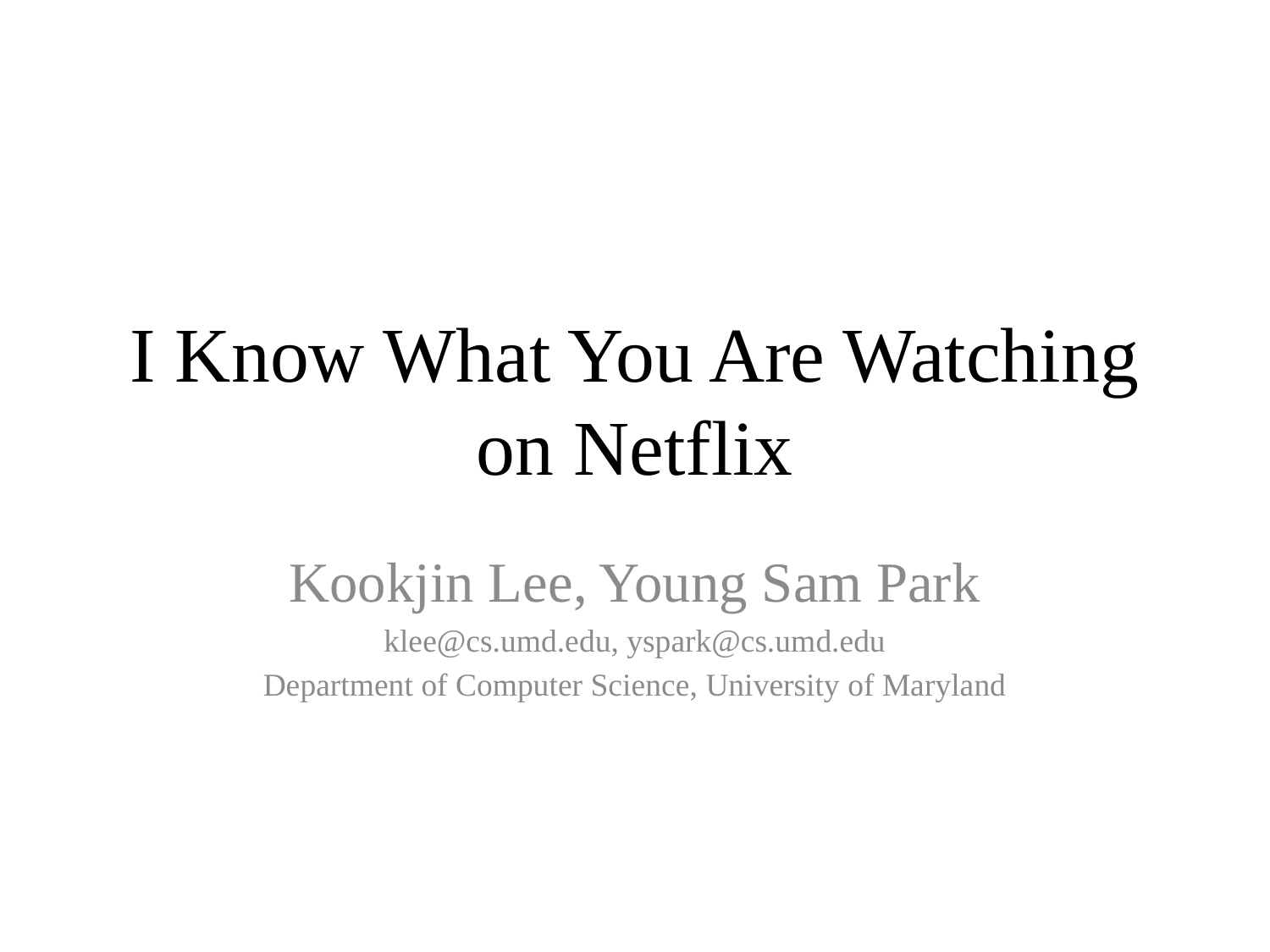

# I Know What You Are Watching on Netflix
Kookjin Lee, Young Sam Park
klee@cs.umd.edu, yspark@cs.umd.edu
Department of Computer Science, University of Maryland